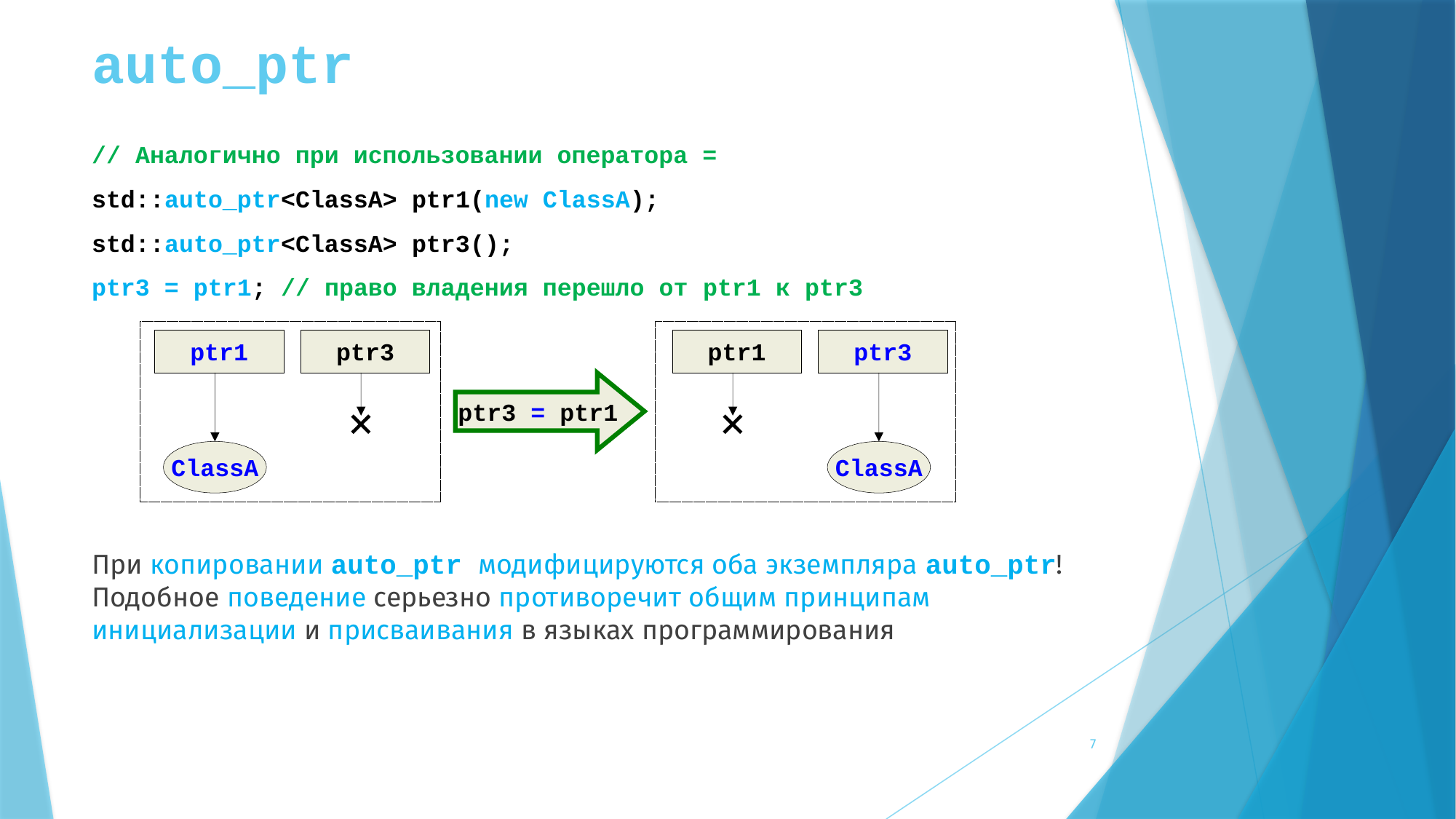

# auto_ptr
// Аналогично при использовании оператора =
std::auto_ptr<ClassA> ptr1(new ClassA);
std::auto_ptr<ClassA> ptr3();
ptr3 = ptr1; // право владения перешло от ptr1 к ptr3

При копировании auto_ptr модифицируются оба экземпляра auto_ptr! Подобное поведение серьезно противоречит общим принципам инициализации и присваивания в языках программирования

ptr1
ptr3

ClassA
ptr1
ptr3
ptr3 = ptr1

ClassA
7